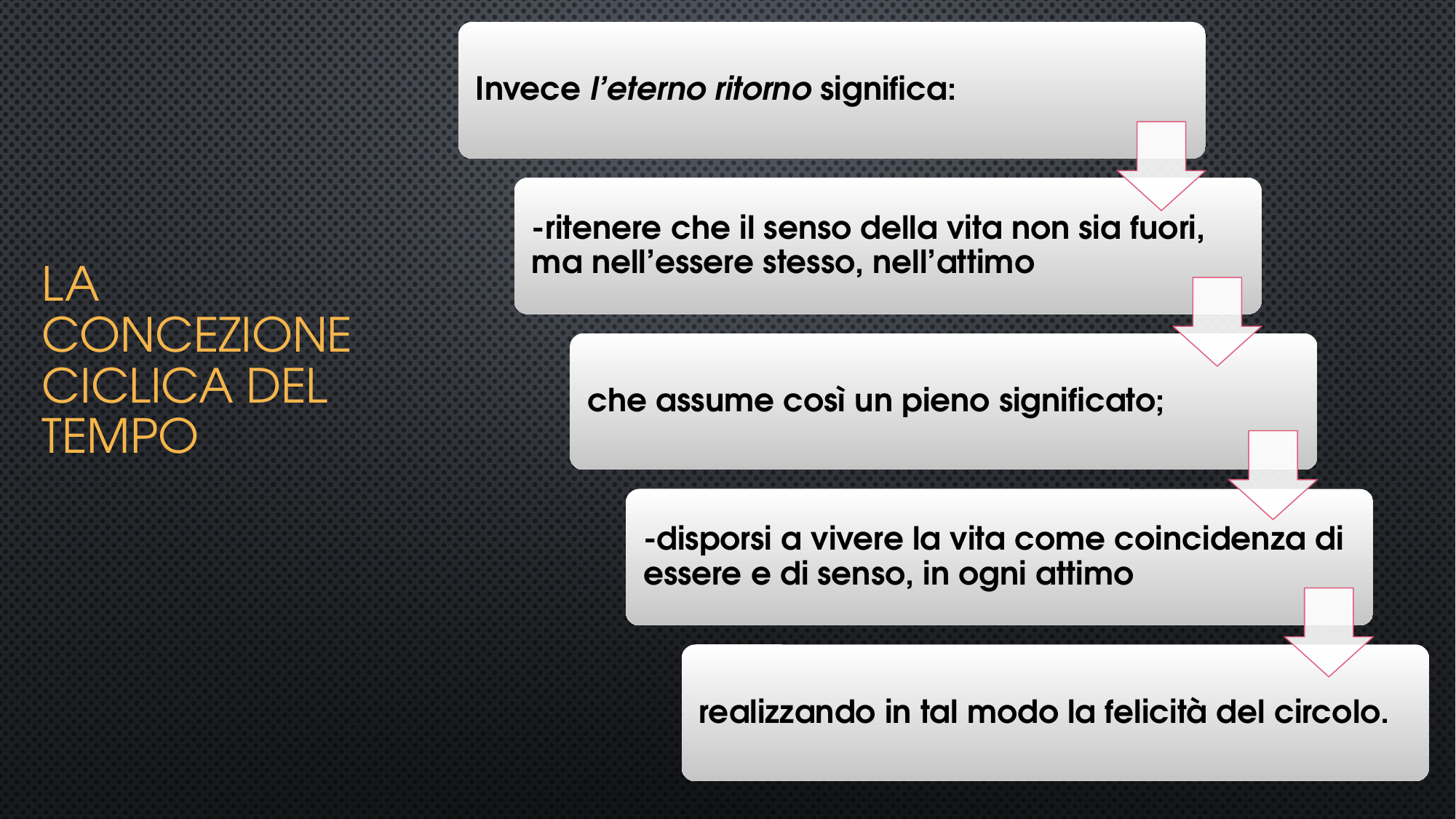

Invece l’eterno ritorno significa:
-ritenere che il senso della vita non sia fuori, ma nell’essere stesso, nell’attimo
che assume così un pieno significato;
-disporsi a vivere la vita come coincidenza di essere e di senso, in ogni attimo
realizzando in tal modo la felicità del circolo.

# La concezione ciclica del tempo